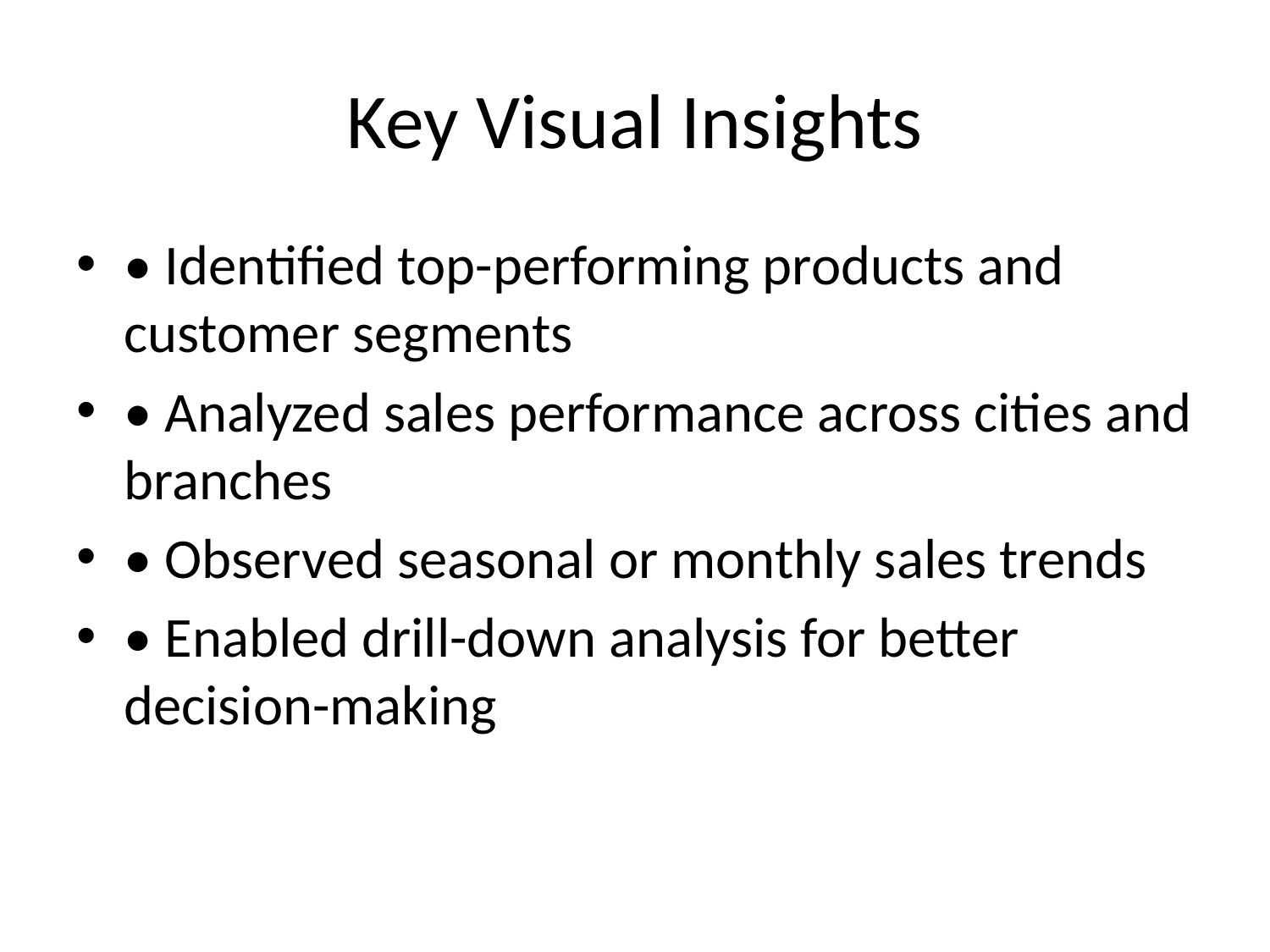

# Key Visual Insights
• Identified top-performing products and customer segments
• Analyzed sales performance across cities and branches
• Observed seasonal or monthly sales trends
• Enabled drill-down analysis for better decision-making